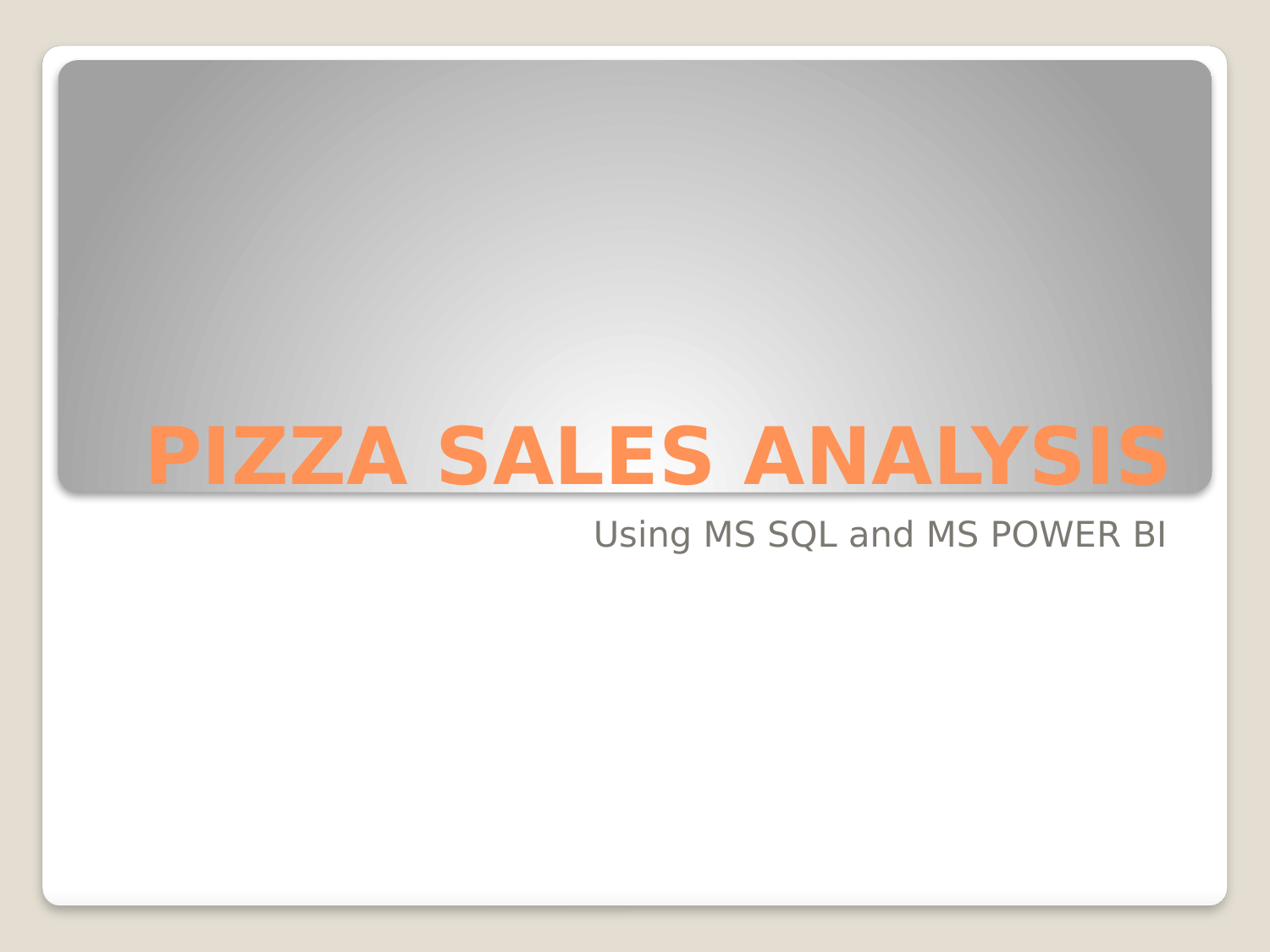

# PIZZA SALES ANALYSIS
Using MS SQL and MS POWER BI